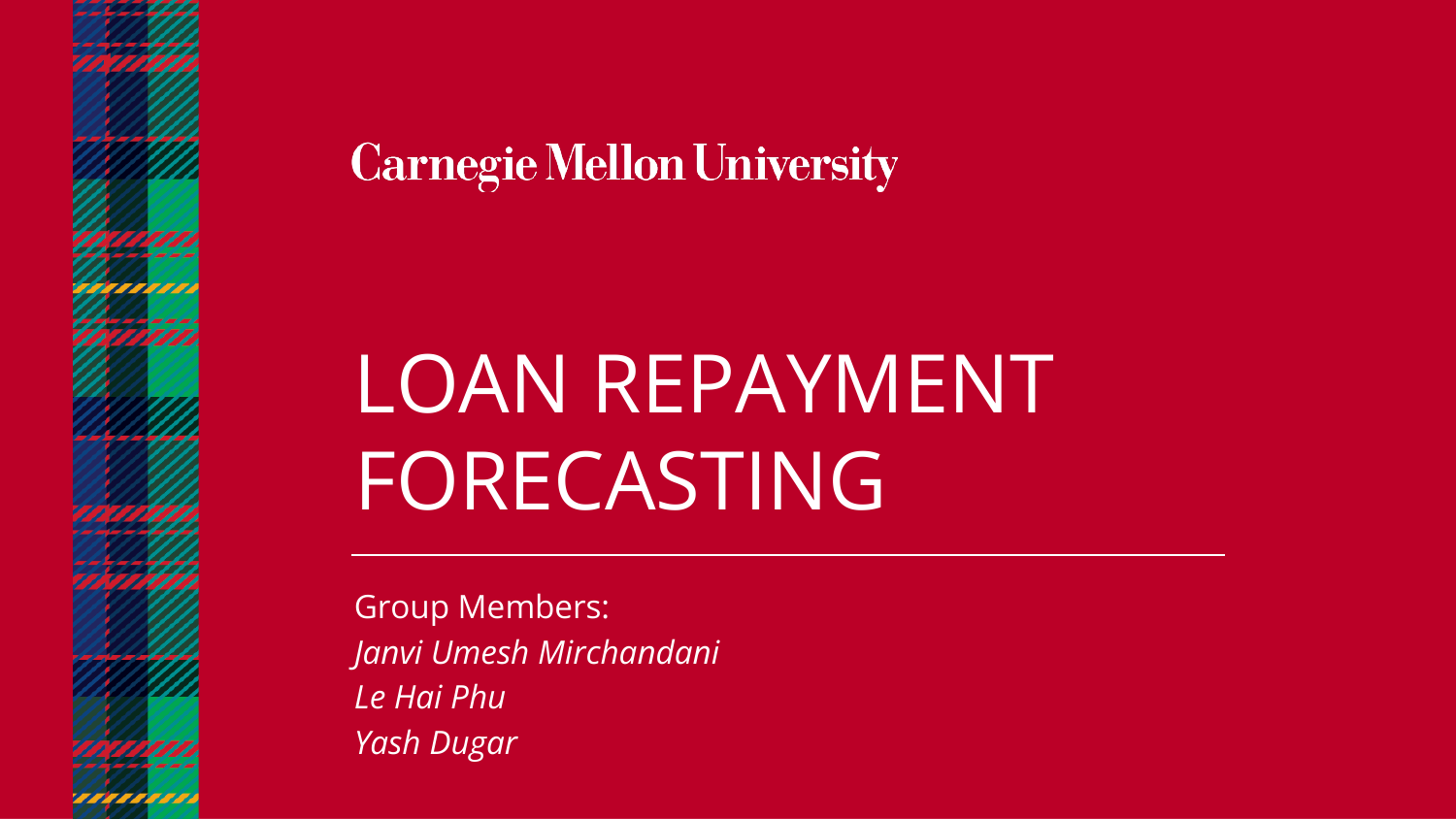

LOAN REPAYMENT FORECASTING
Group Members:
Janvi Umesh Mirchandani
Le Hai Phu
Yash Dugar